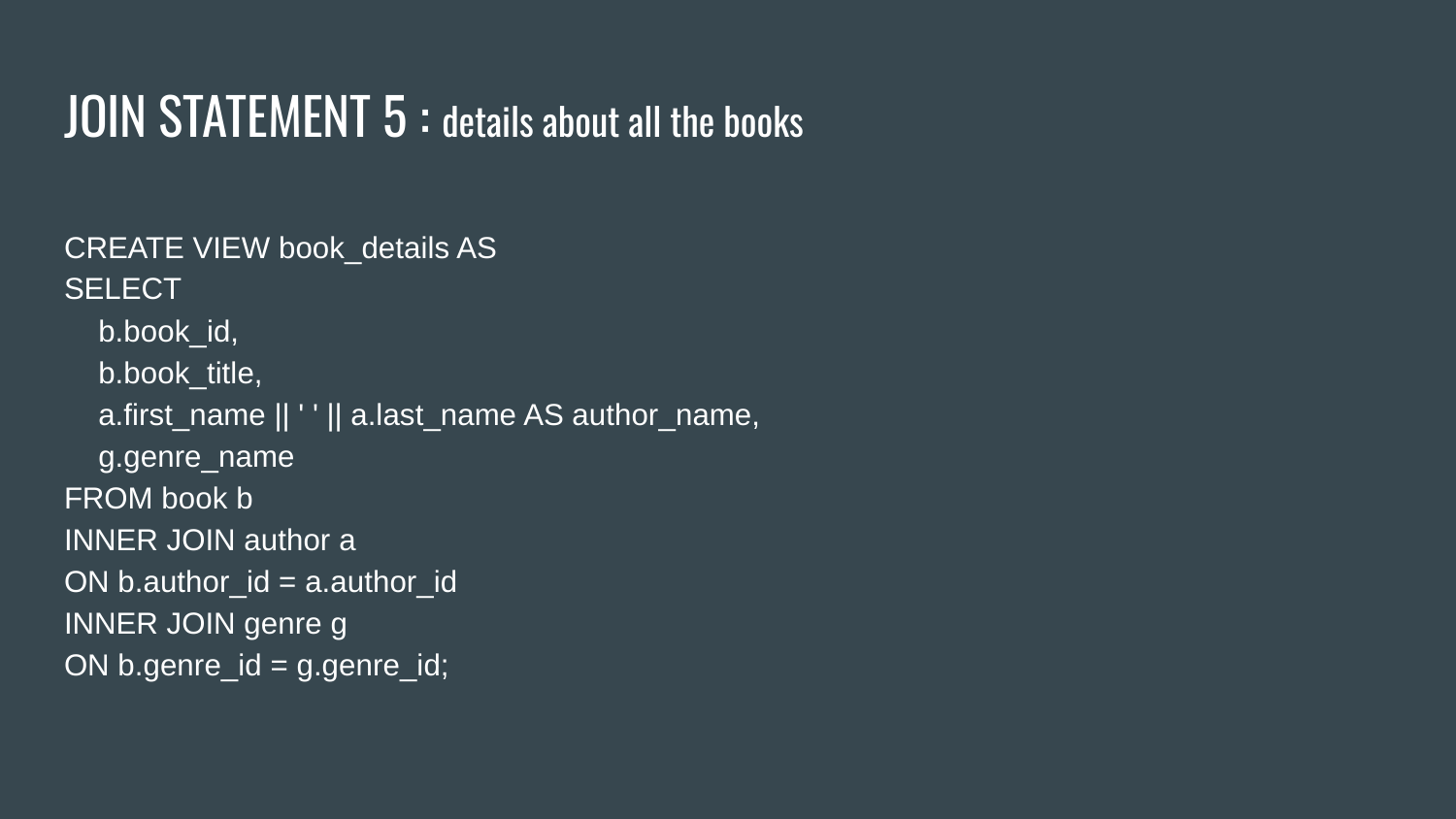

# JOIN STATEMENT 5 : details about all the books

CREATE VIEW book_details AS
SELECT
    b.book_id,
    b.book_title,
    a.first_name || ' ' || a.last_name AS author_name,
    g.genre_name
FROM book b
INNER JOIN author a
ON b.author_id = a.author_id
INNER JOIN genre g
ON b.genre_id = g.genre_id;